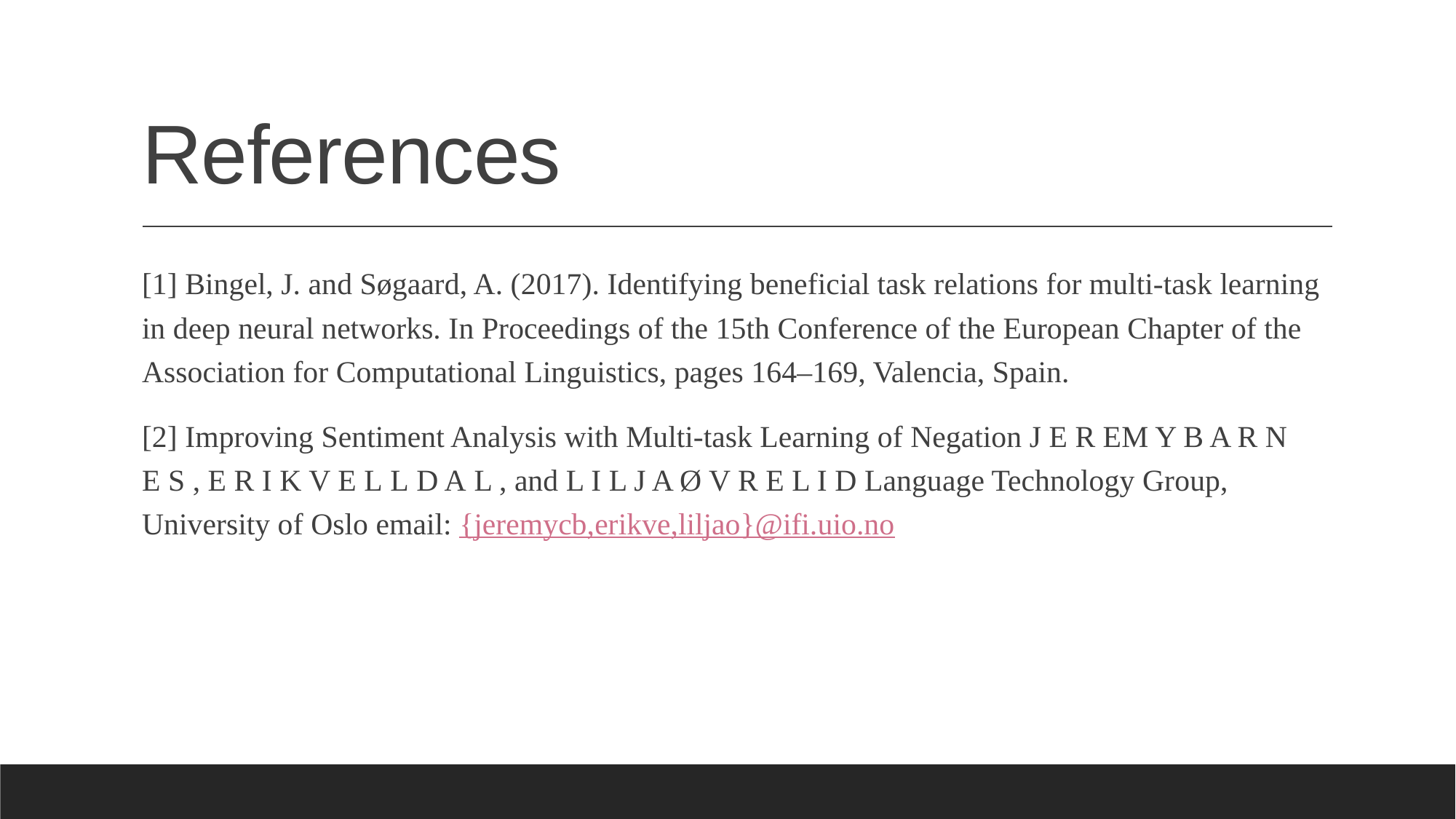

# References
[1] Bingel, J. and Søgaard, A. (2017). Identifying beneficial task relations for multi-task learning in deep neural networks. In Proceedings of the 15th Conference of the European Chapter of the Association for Computational Linguistics, pages 164–169, Valencia, Spain.
[2] Improving Sentiment Analysis with Multi-task Learning of Negation J E R EM Y B A R N E S , E R I K V E L L D A L , and L I L J A Ø V R E L I D Language Technology Group, University of Oslo email: {jeremycb,erikve,liljao}@ifi.uio.no